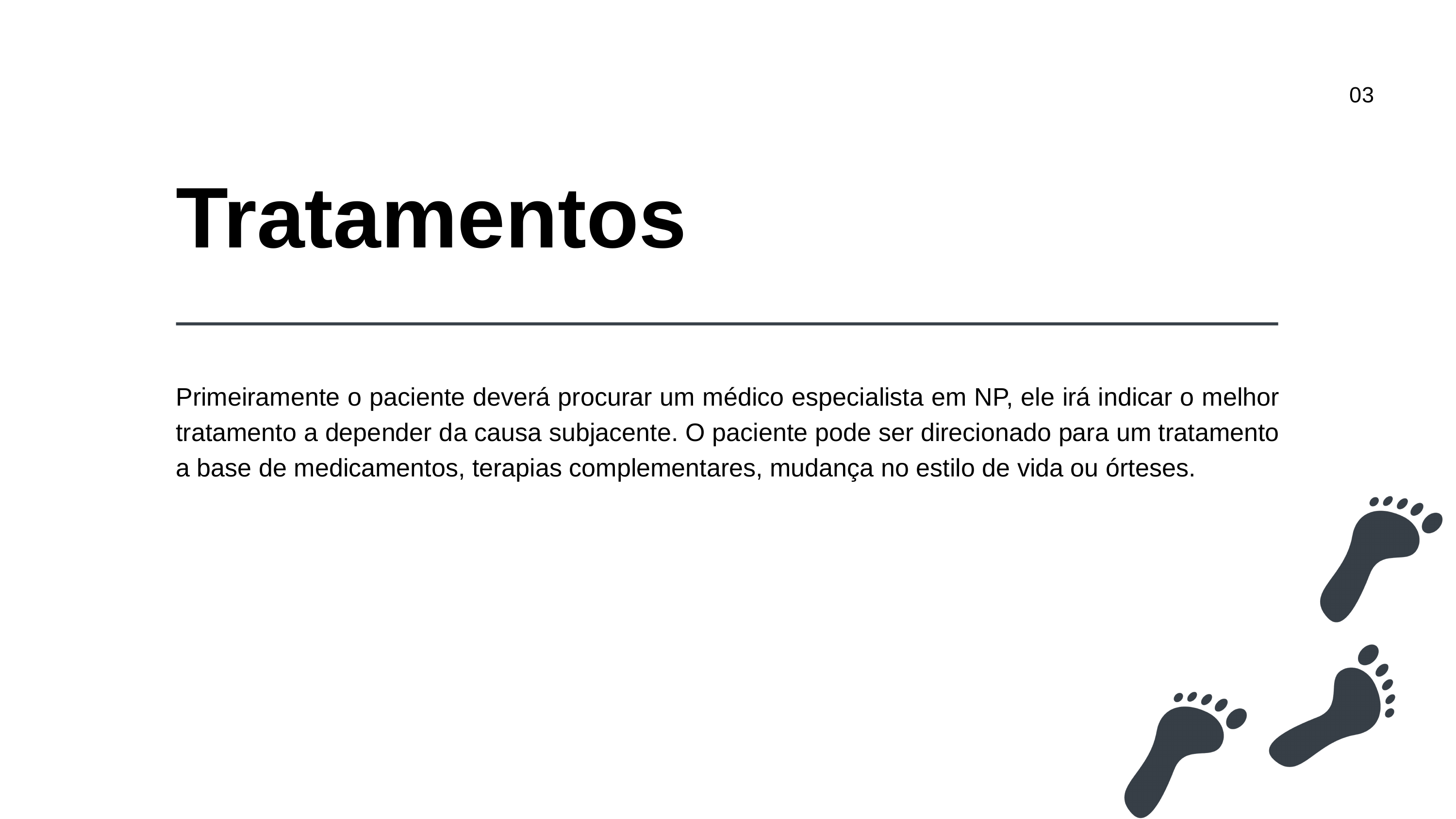

03
Tratamentos

Primeiramente o paciente deverá procurar um médico especialista em NP, ele irá indicar o melhor tratamento a depender da causa subjacente. O paciente pode ser direcionado para um tratamento a base de medicamentos, terapias complementares, mudança no estilo de vida ou órteses.